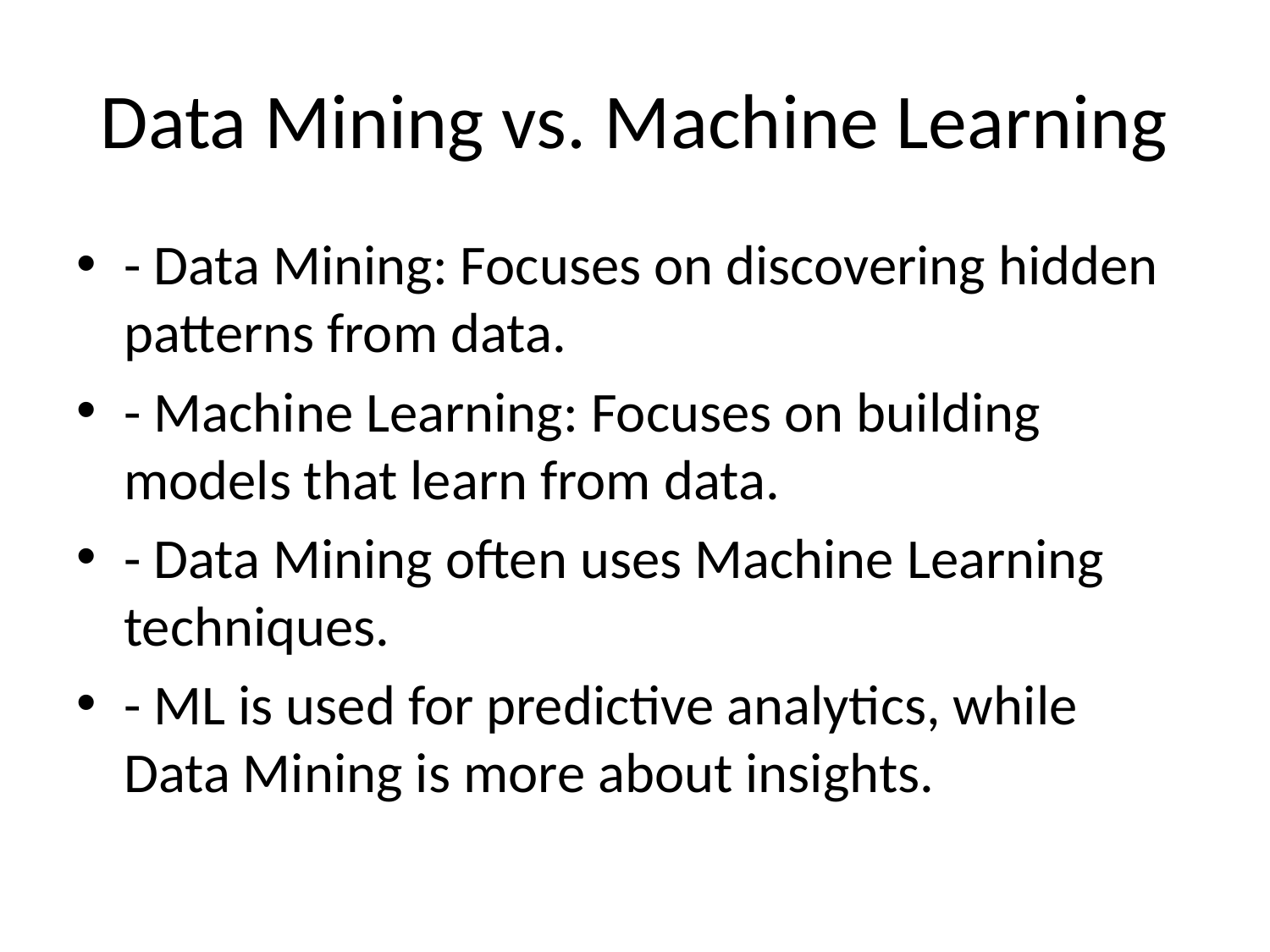

# Data Mining vs. Machine Learning
- Data Mining: Focuses on discovering hidden patterns from data.
- Machine Learning: Focuses on building models that learn from data.
- Data Mining often uses Machine Learning techniques.
- ML is used for predictive analytics, while Data Mining is more about insights.